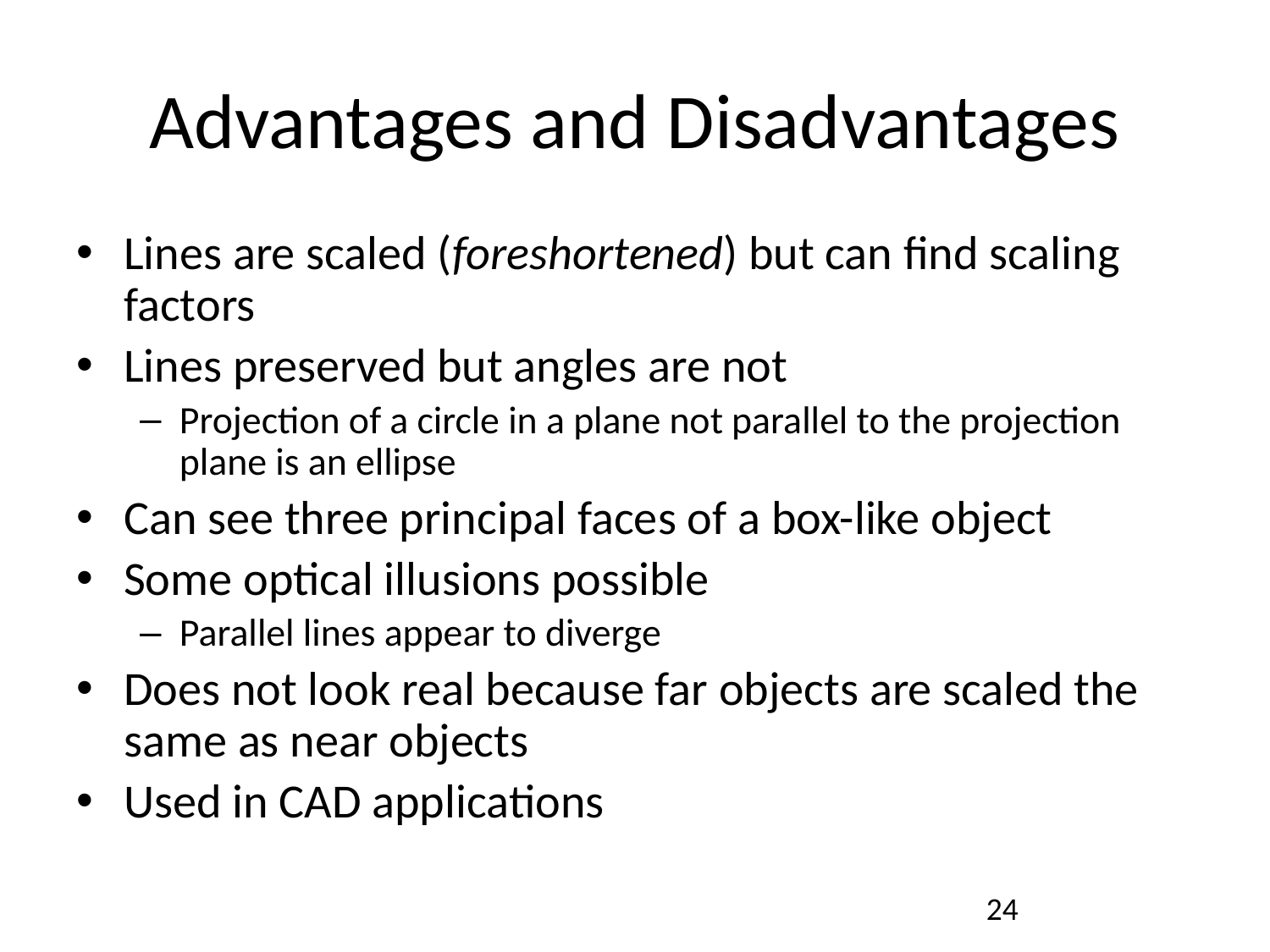

# Advantages and Disadvantages
Lines are scaled (foreshortened) but can find scaling factors
Lines preserved but angles are not
Projection of a circle in a plane not parallel to the projection plane is an ellipse
Can see three principal faces of a box-like object
Some optical illusions possible
Parallel lines appear to diverge
Does not look real because far objects are scaled the same as near objects
Used in CAD applications
24